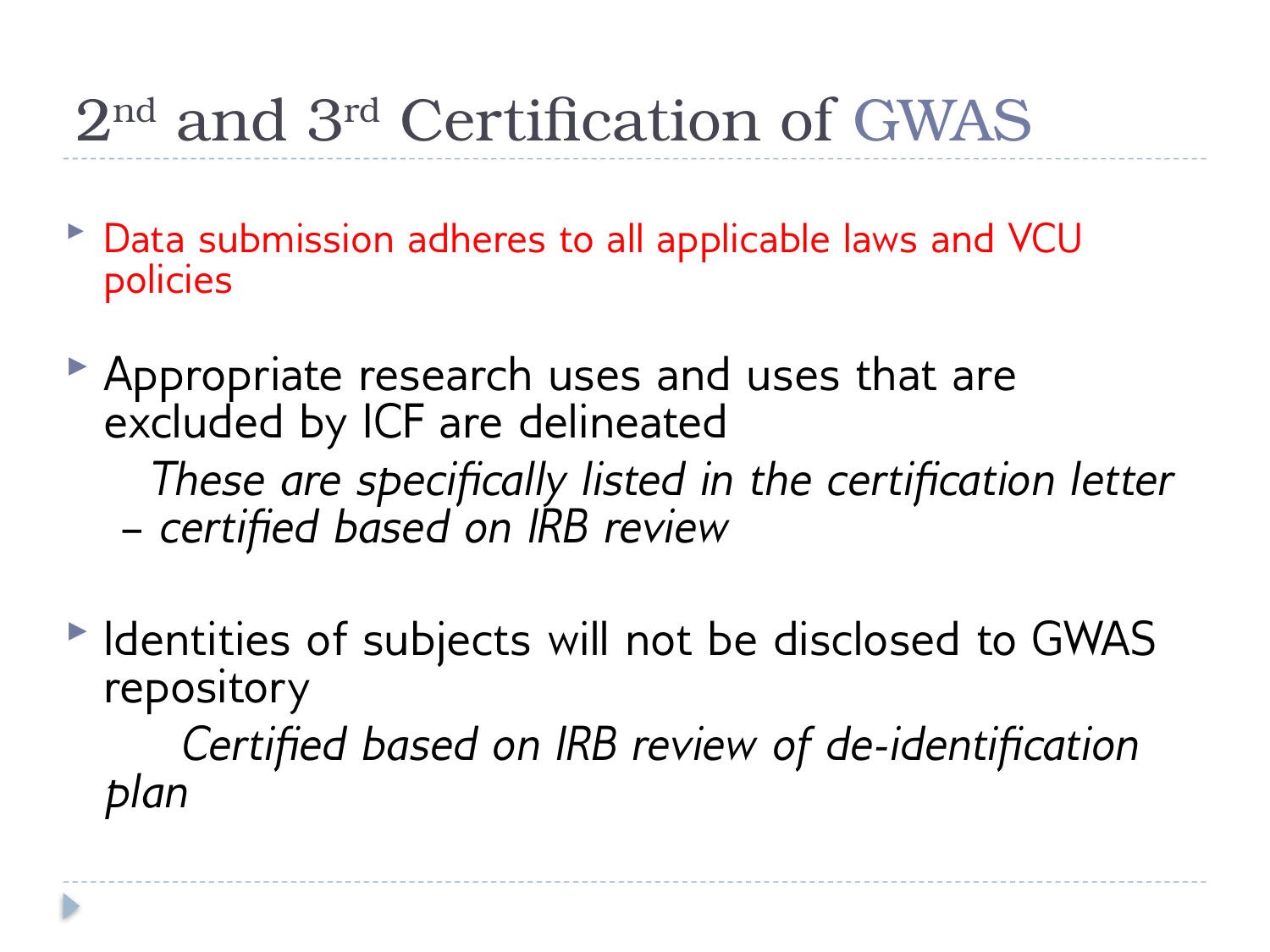

# 2nd and 3rd Certification of GWAS

Data submission adheres to all applicable laws and VCU policies

Appropriate research uses and uses that are excluded by ICF are delineated
      These are specifically listed in the certification letter   – certified based on IRB review

Identities of subjects will not be disclosed to GWAS repository
         Certified based on IRB review of de-identification  plan